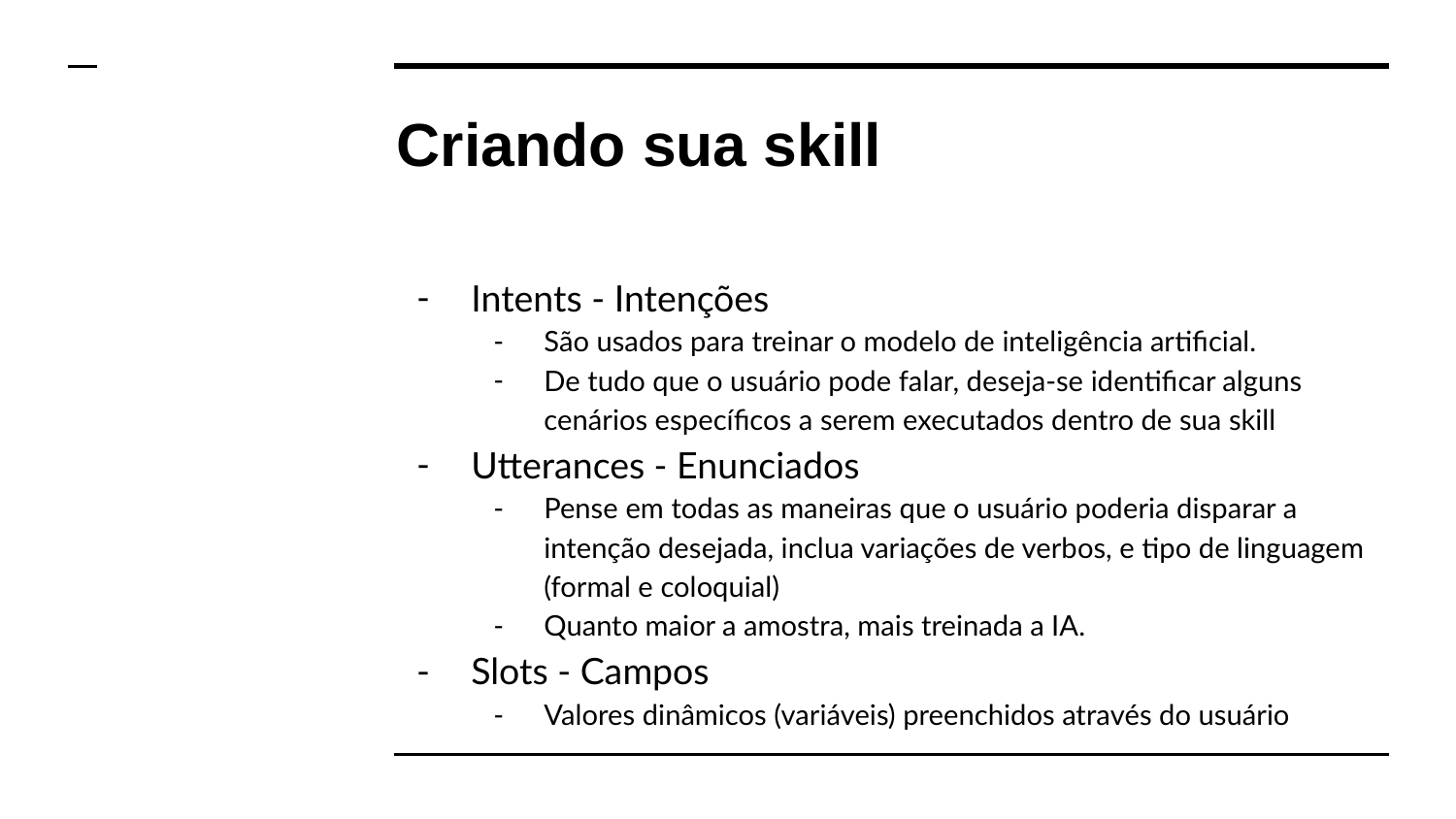

# Criando sua skill
Intents - Intenções
São usados para treinar o modelo de inteligência artificial.
De tudo que o usuário pode falar, deseja-se identificar alguns cenários específicos a serem executados dentro de sua skill
Utterances - Enunciados
Pense em todas as maneiras que o usuário poderia disparar a intenção desejada, inclua variações de verbos, e tipo de linguagem (formal e coloquial)
Quanto maior a amostra, mais treinada a IA.
Slots - Campos
Valores dinâmicos (variáveis) preenchidos através do usuário